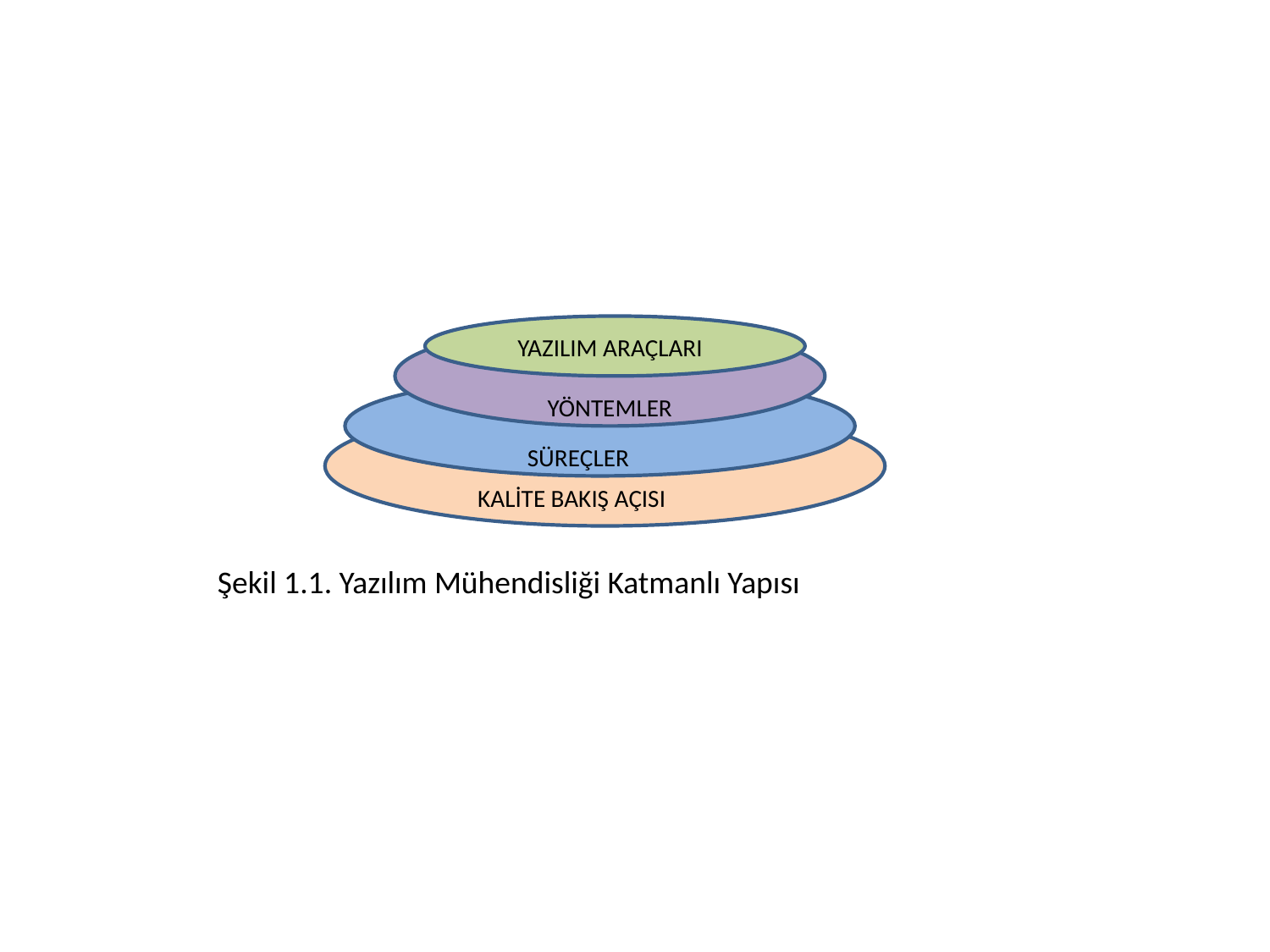

YAZILIM ARAÇLARI

YÖNTEMLER

SÜREÇLER
KALİTE BAKIŞ AÇISI
Şekil 1.1. Yazılım Mühendisliği Katmanlı Yapısı